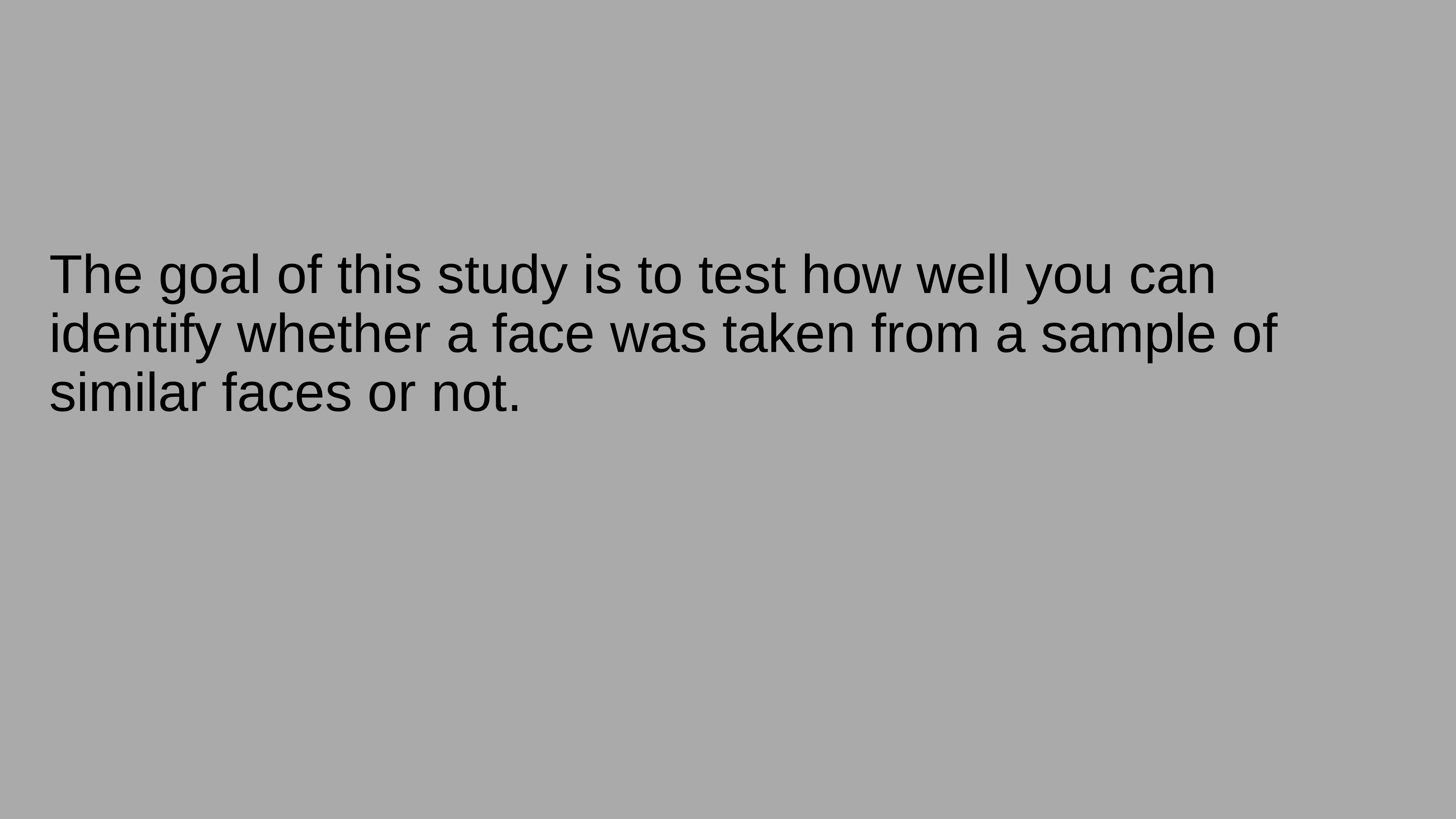

# The goal of this study is to test how well you can identify whether a face was taken from a sample of similar faces or not.